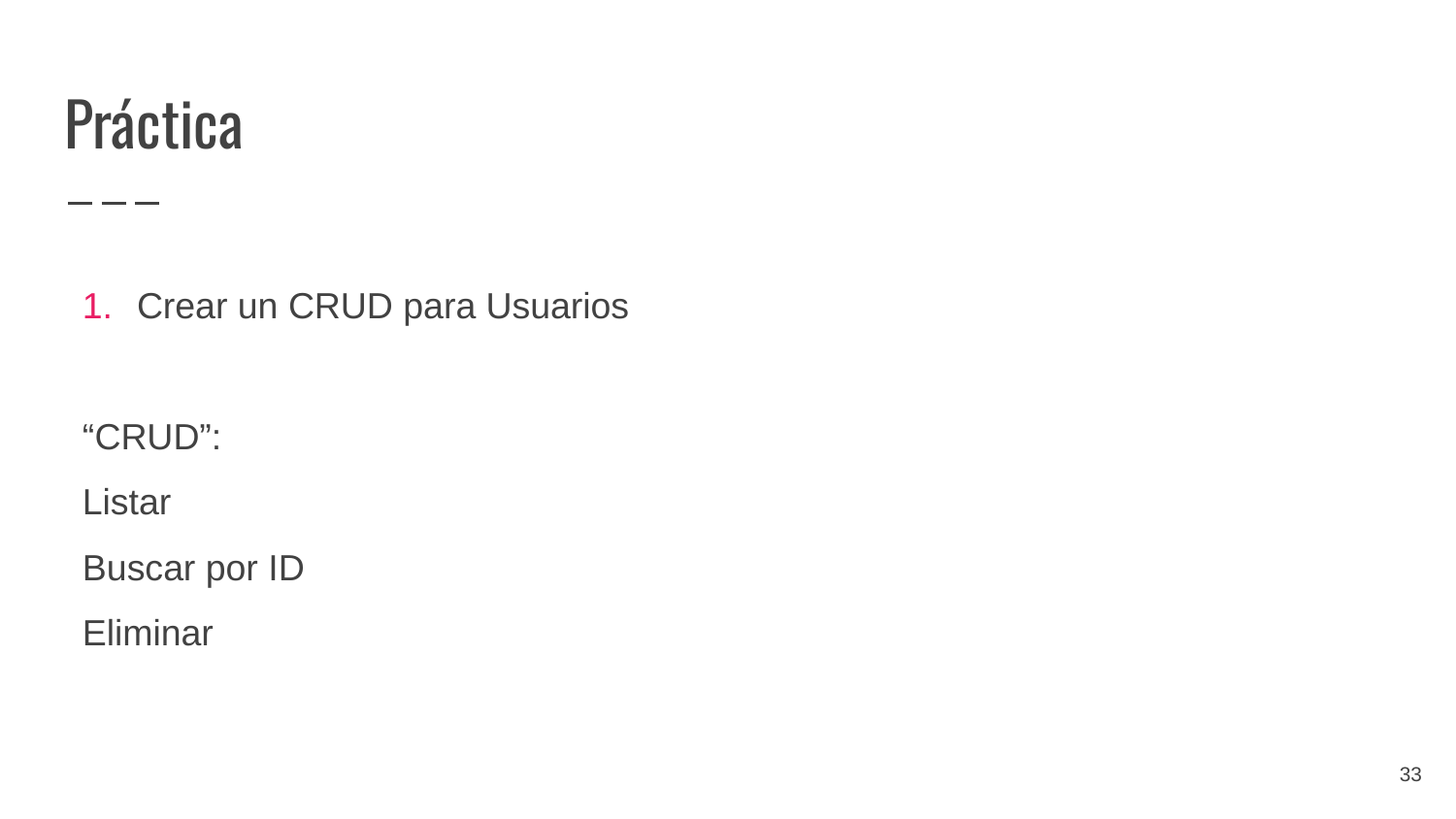

# Práctica
Crear un CRUD para Usuarios

“CRUD”:
Listar
Buscar por ID
Eliminar
33